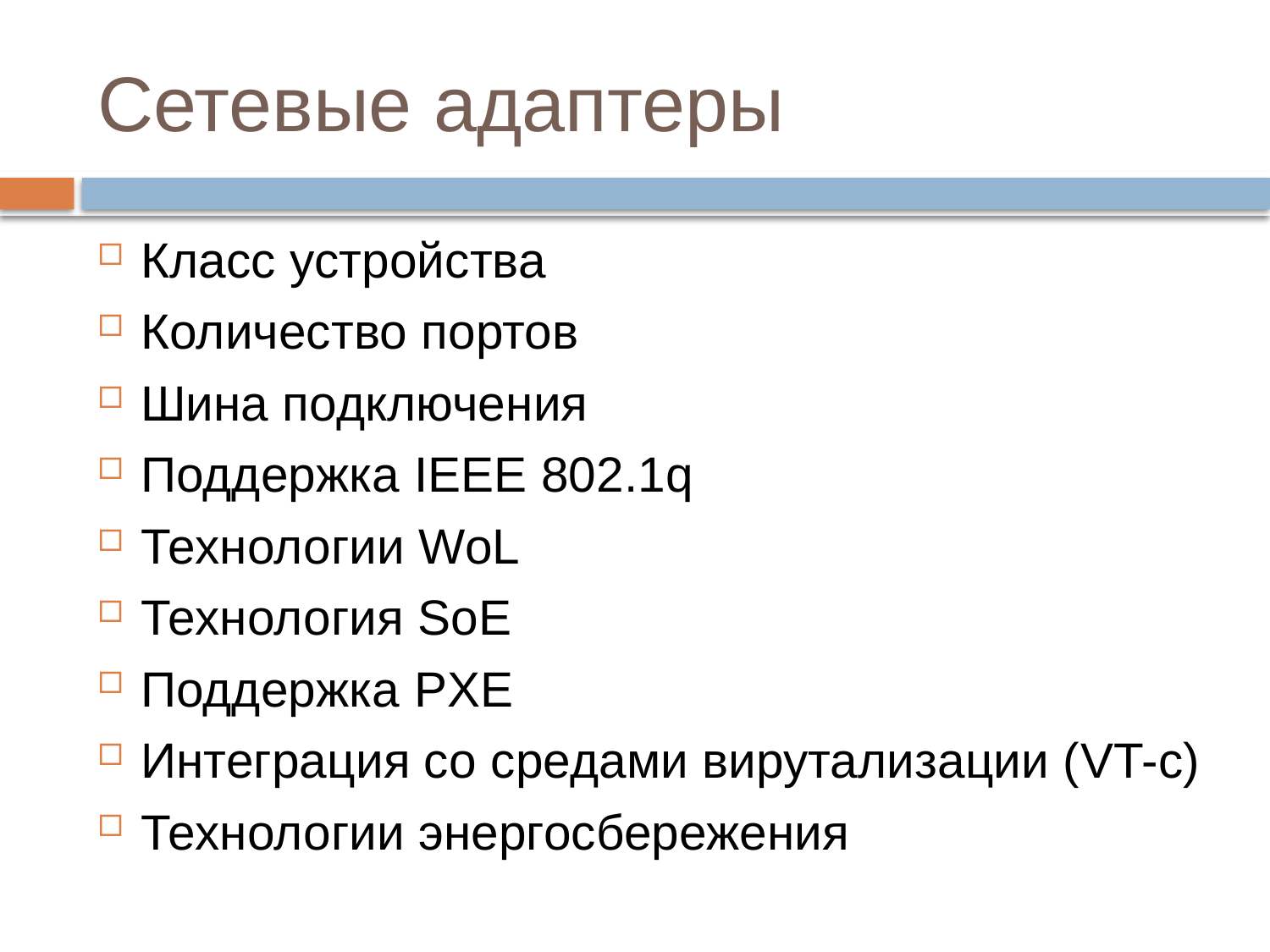

# Сетевые адаптеры
Класс устройства
Количество портов
Шина подключения
Поддержка IEEE 802.1q
Технологии WoL
Технология SoE
Поддержка PXE
Интеграция со средами вирутализации (VT-c)
Технологии энергосбережения